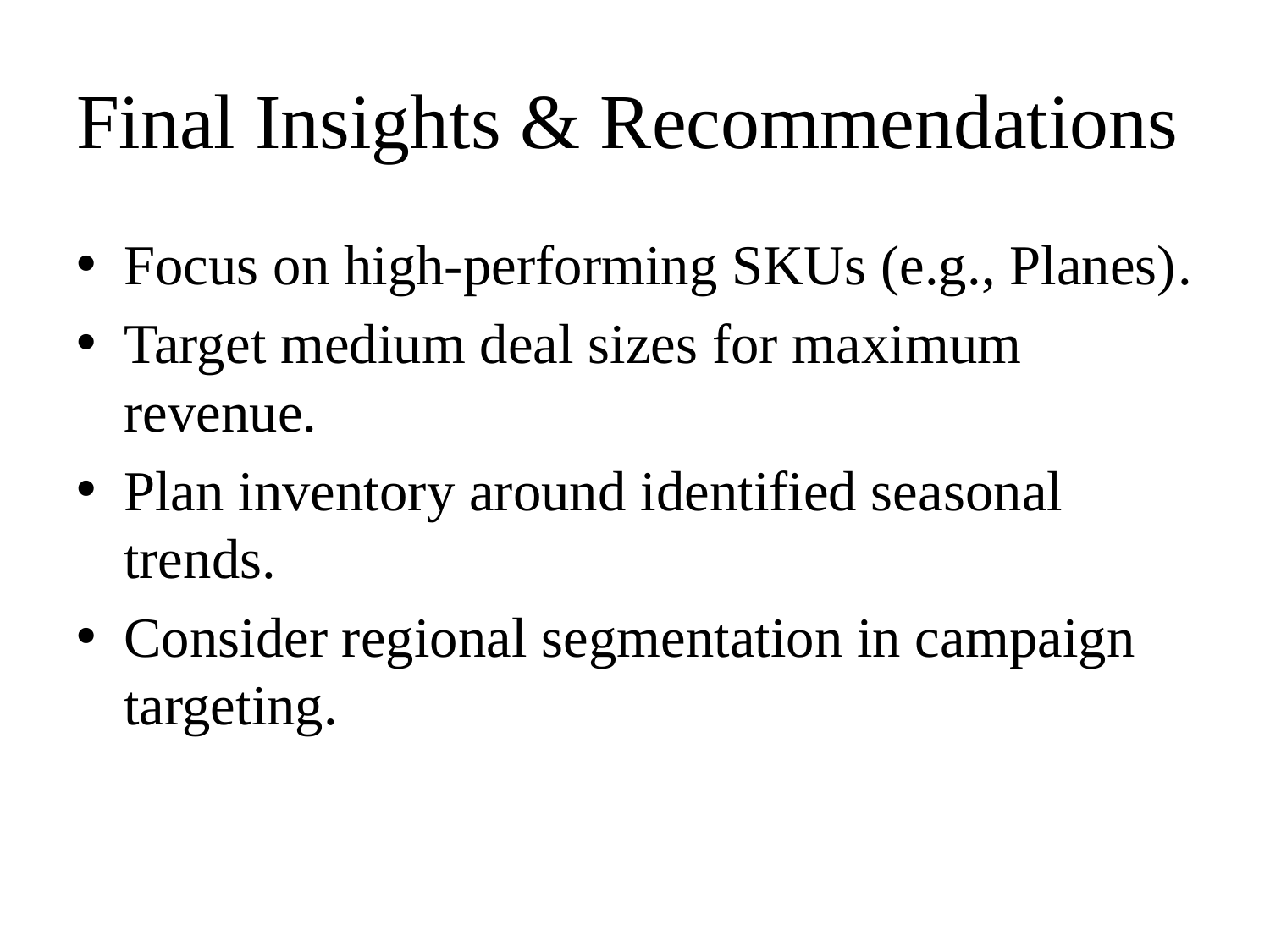

# Final Insights & Recommendations
Focus on high-performing SKUs (e.g., Planes).
Target medium deal sizes for maximum revenue.
Plan inventory around identified seasonal trends.
Consider regional segmentation in campaign targeting.